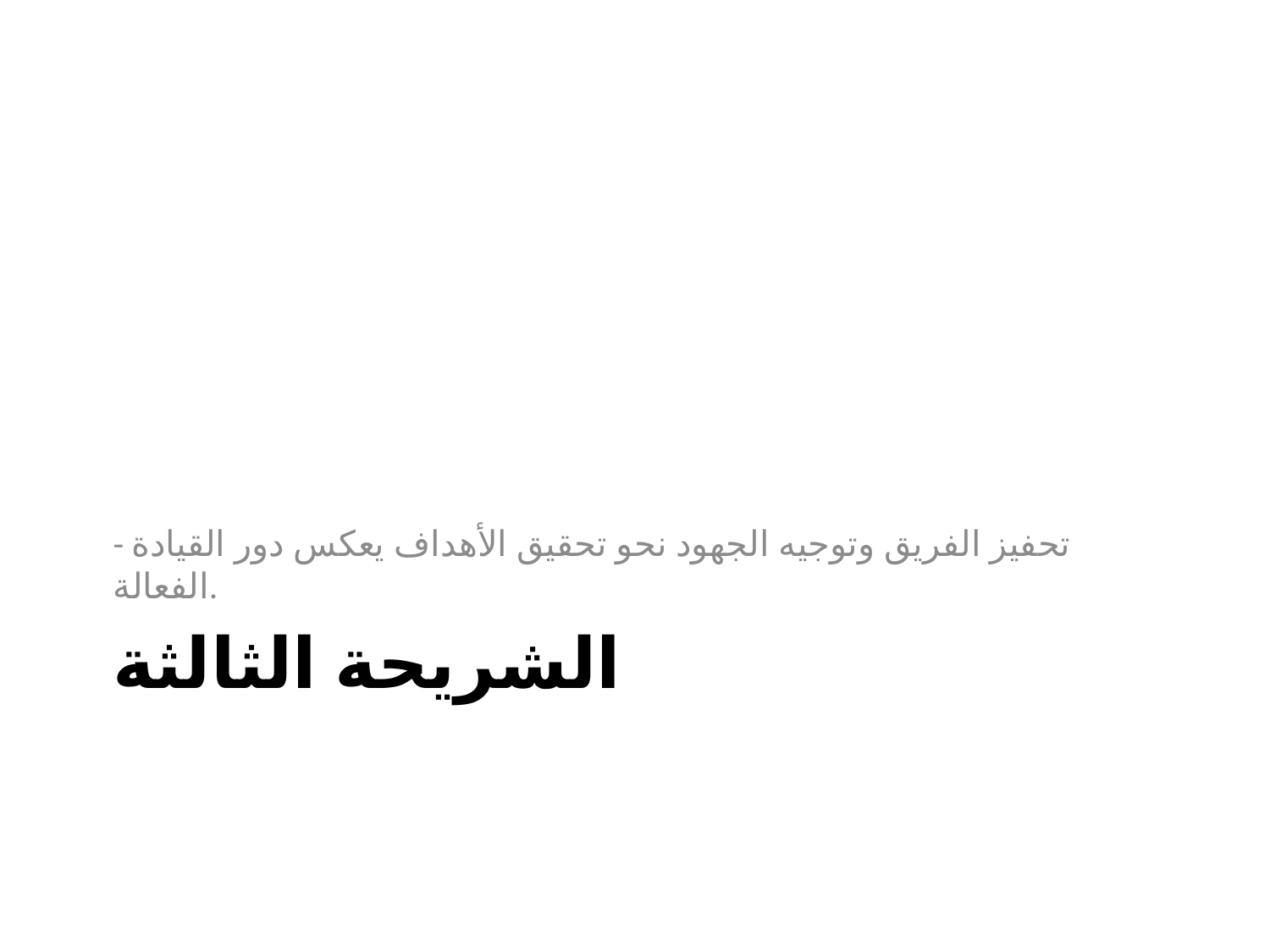

- تحفيز الفريق وتوجيه الجهود نحو تحقيق الأهداف يعكس دور القيادة الفعالة.
# الشريحة الثالثة